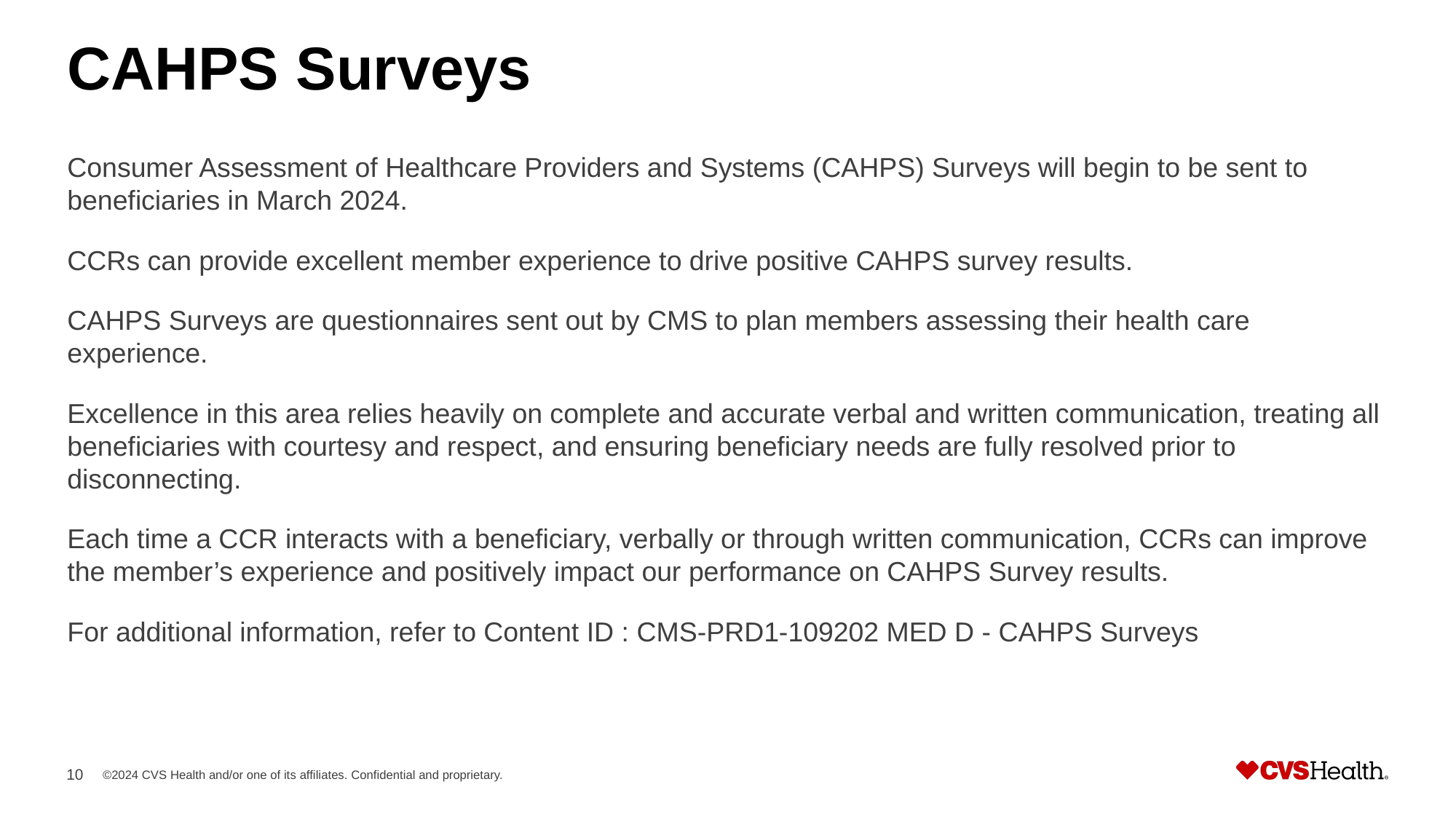

# CAHPS Surveys
Consumer Assessment of Healthcare Providers and Systems (CAHPS) Surveys will begin to be sent to beneficiaries in March 2024.
CCRs can provide excellent member experience to drive positive CAHPS survey results.
CAHPS Surveys are questionnaires sent out by CMS to plan members assessing their health care experience.
Excellence in this area relies heavily on complete and accurate verbal and written communication, treating all beneficiaries with courtesy and respect, and ensuring beneficiary needs are fully resolved prior to disconnecting.
Each time a CCR interacts with a beneficiary, verbally or through written communication, CCRs can improve the member’s experience and positively impact our performance on CAHPS Survey results.
For additional information, refer to Content ID : CMS-PRD1-109202 MED D - CAHPS Surveys